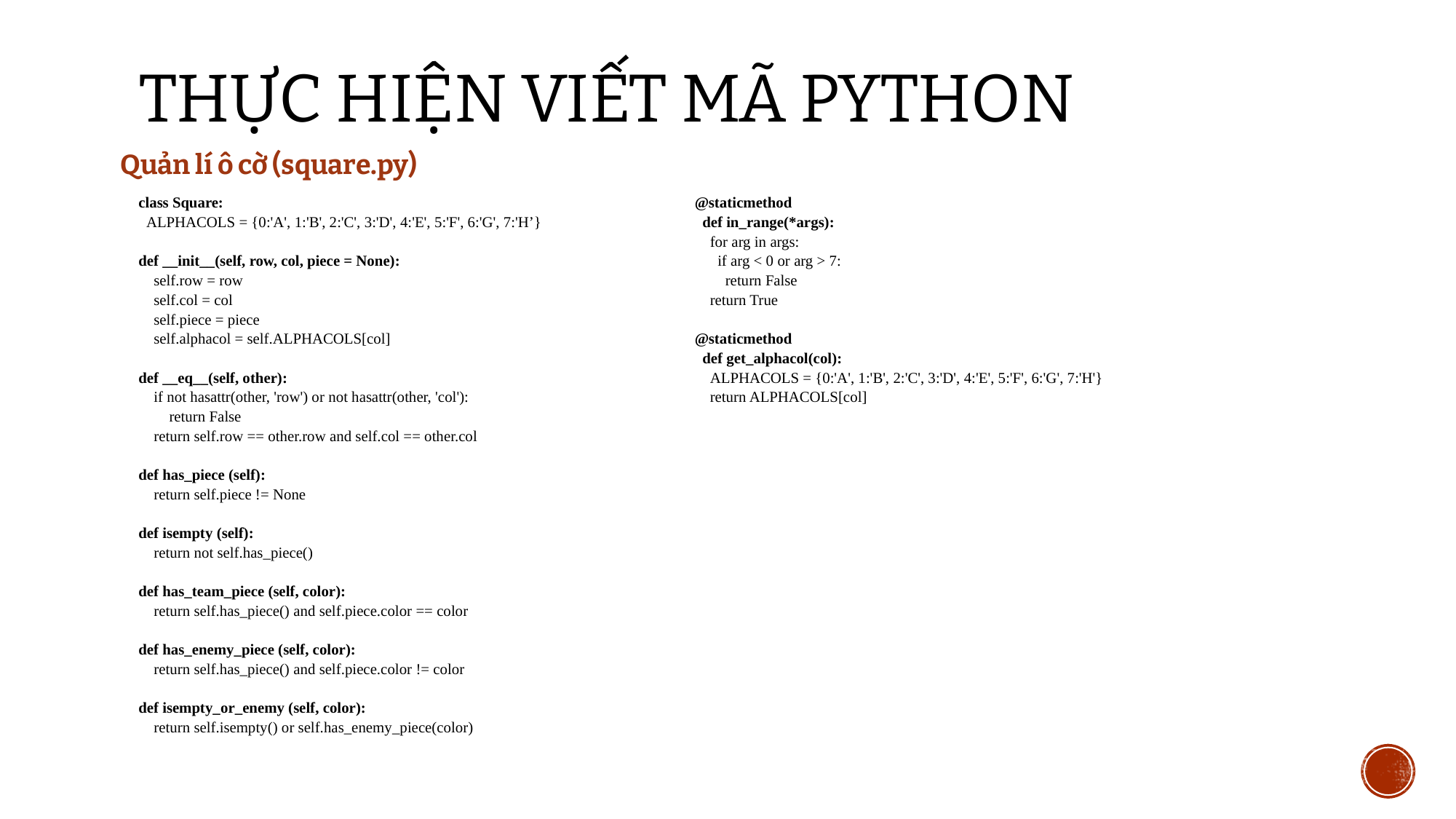

# THỰC HIỆN VIẾT MÃ PYTHON
Quản lí ô cờ (square.py)
class Square:
  ALPHACOLS = {0:'A', 1:'B', 2:'C', 3:'D', 4:'E', 5:'F', 6:'G', 7:'H’}

def __init__(self, row, col, piece = None):
    self.row = row
    self.col = col
    self.piece = piece
    self.alphacol = self.ALPHACOLS[col]

def __eq__(self, other):
    if not hasattr(other, 'row') or not hasattr(other, 'col'):
        return False
    return self.row == other.row and self.col == other.col

def has_piece (self):
    return self.piece != None

def isempty (self):
    return not self.has_piece()

def has_team_piece (self, color):
    return self.has_piece() and self.piece.color == color

def has_enemy_piece (self, color):
    return self.has_piece() and self.piece.color != color

def isempty_or_enemy (self, color):
    return self.isempty() or self.has_enemy_piece(color)

@staticmethod
  def in_range(*args):
    for arg in args:
      if arg < 0 or arg > 7:
        return False
    return True

@staticmethod
  def get_alphacol(col):
    ALPHACOLS = {0:'A', 1:'B', 2:'C', 3:'D', 4:'E', 5:'F', 6:'G', 7:'H'}
    return ALPHACOLS[col]